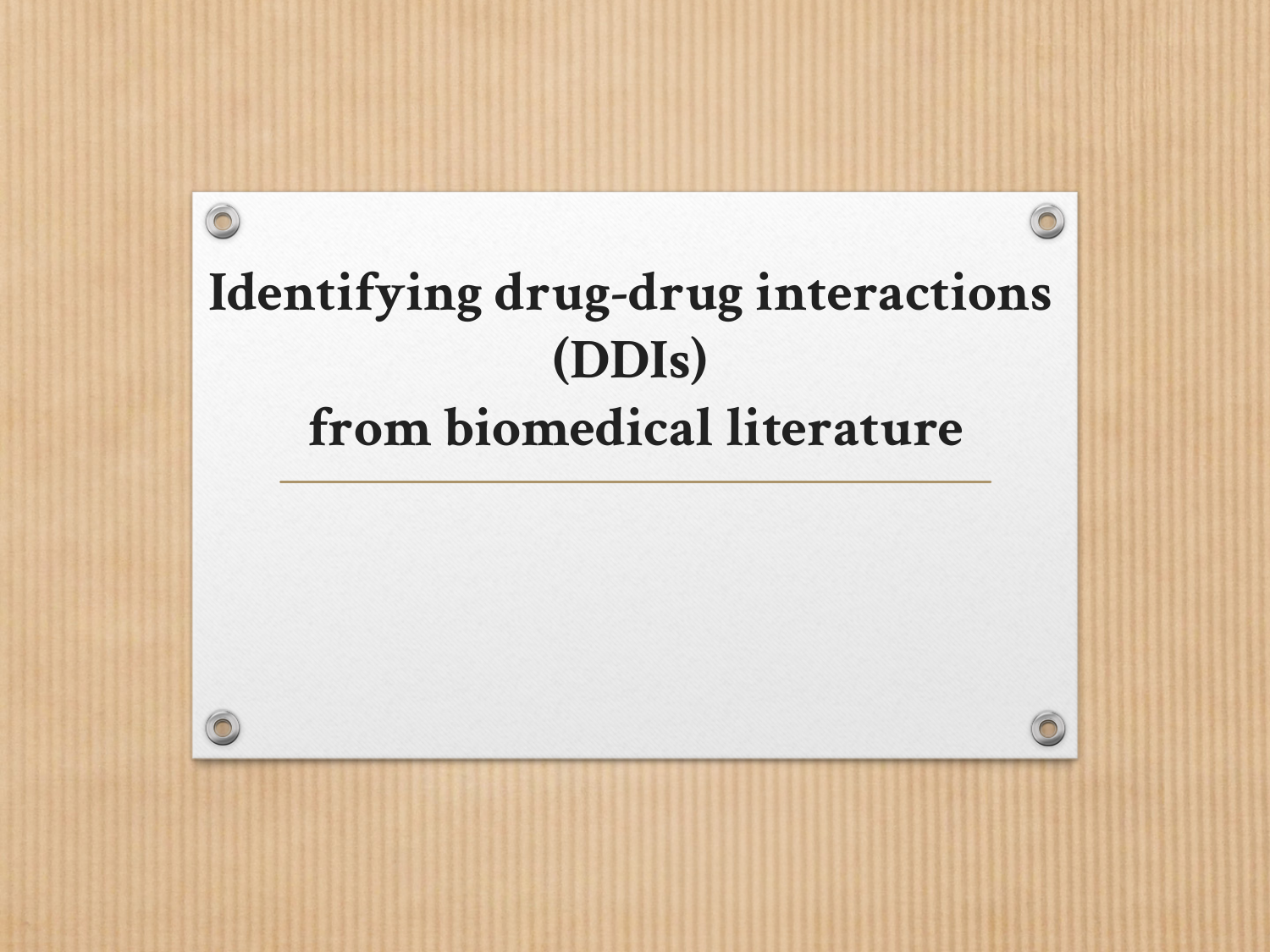

# Identifying drug-drug interactions (DDIs) from biomedical literature